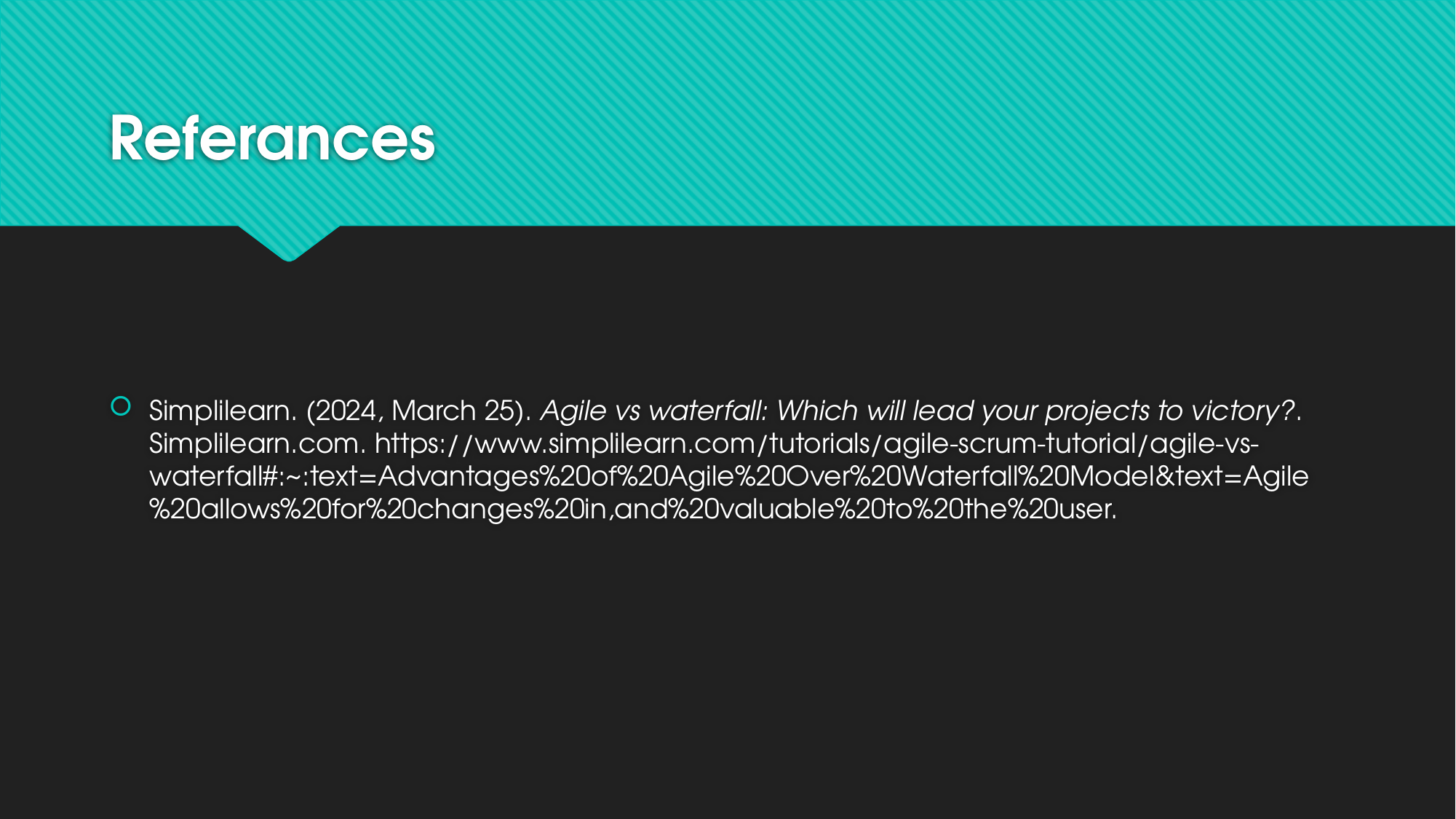

# Referances
Simplilearn. (2024, March 25). Agile vs waterfall: Which will lead your projects to victory?. Simplilearn.com. https://www.simplilearn.com/tutorials/agile-scrum-tutorial/agile-vs-waterfall#:~:text=Advantages%20of%20Agile%20Over%20Waterfall%20Model&text=Agile%20allows%20for%20changes%20in,and%20valuable%20to%20the%20user.